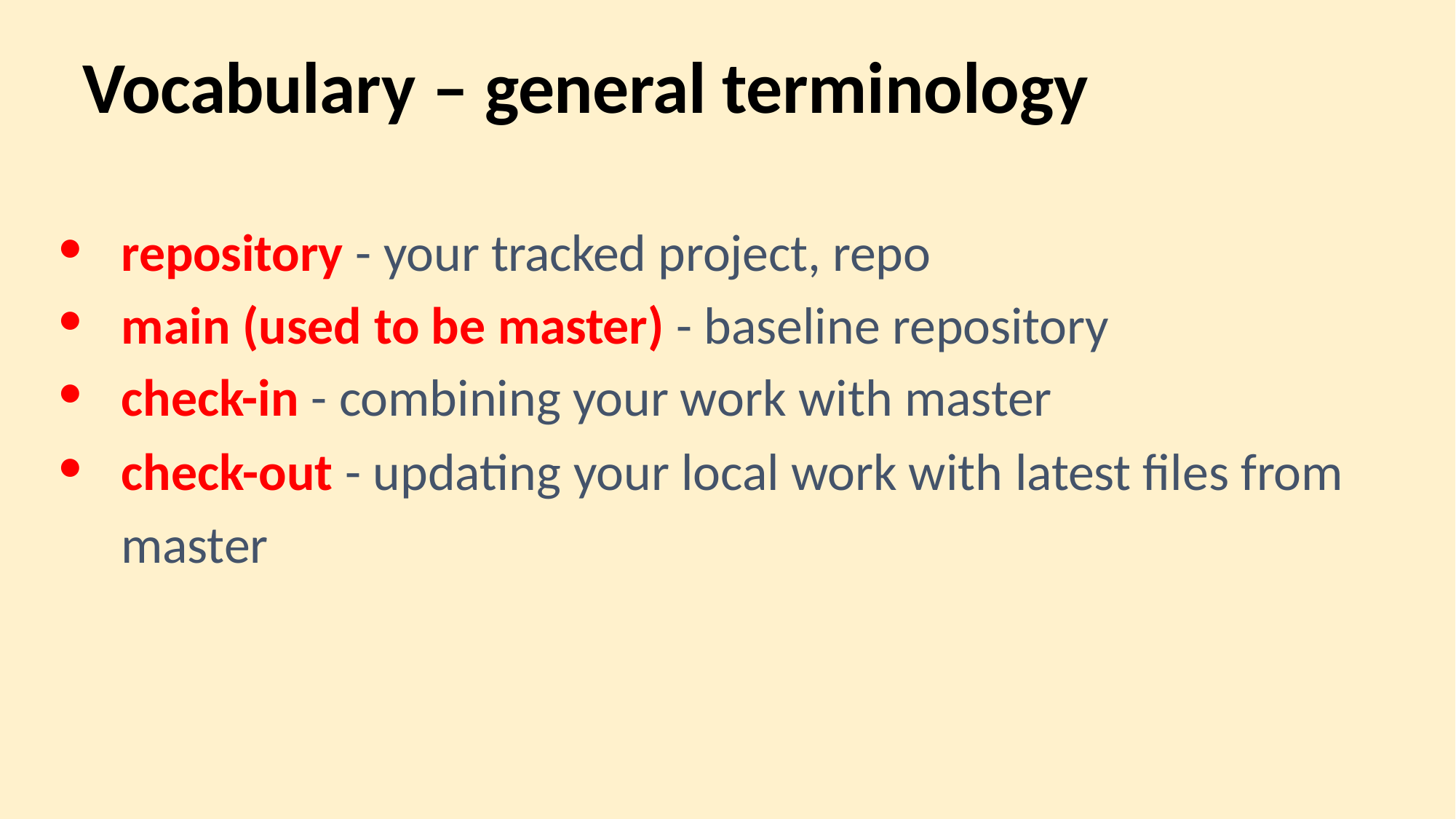

# Vocabulary – general terminology
repository - your tracked project, repo
main (used to be master) - baseline repository
check-in - combining your work with master
check-out - updating your local work with latest files from  master